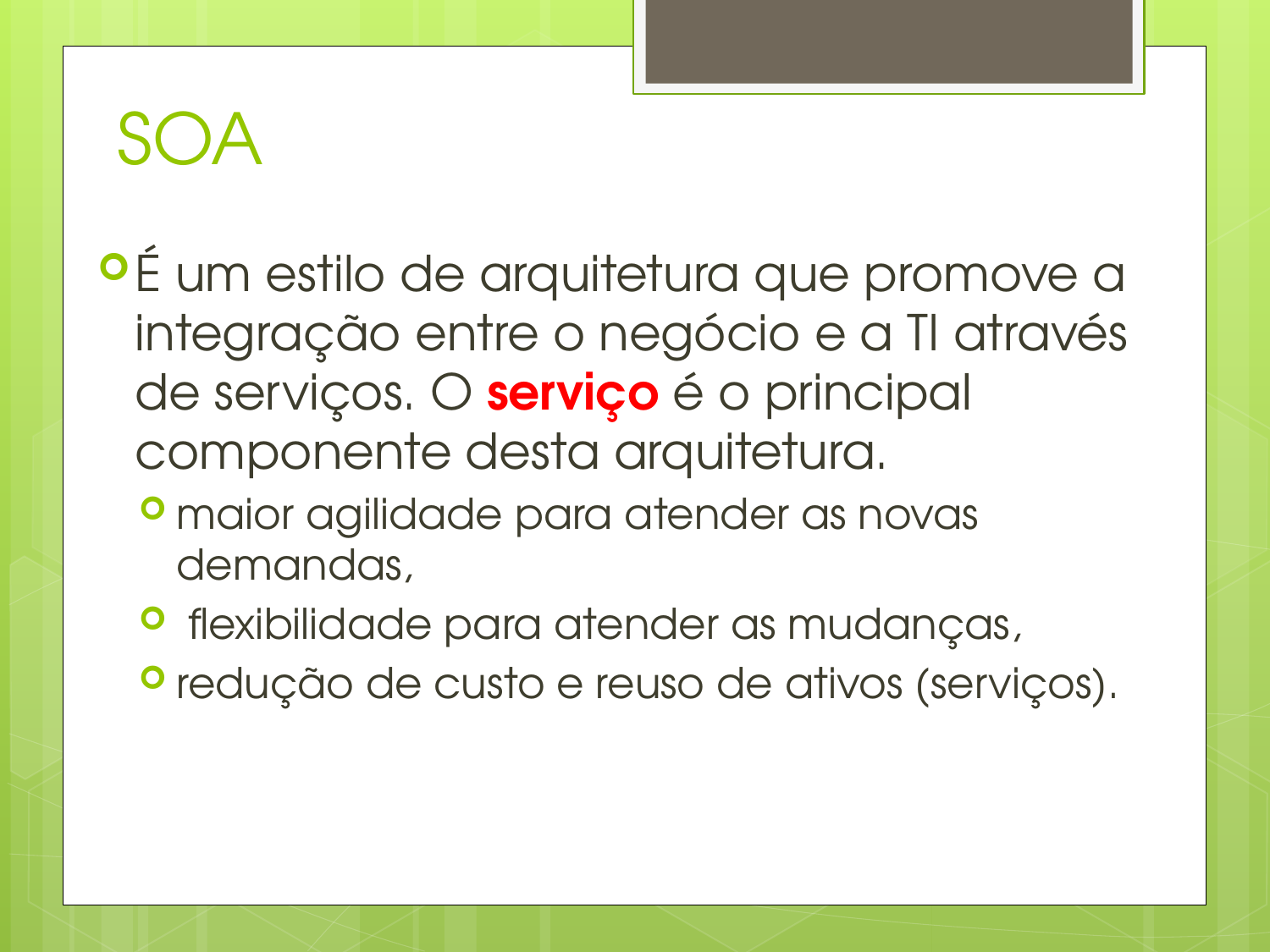

# SOA
É um estilo de arquitetura que promove a integração entre o negócio e a TI através de serviços. O serviço é o principal componente desta arquitetura.
maior agilidade para atender as novas demandas,
 flexibilidade para atender as mudanças,
redução de custo e reuso de ativos (serviços).